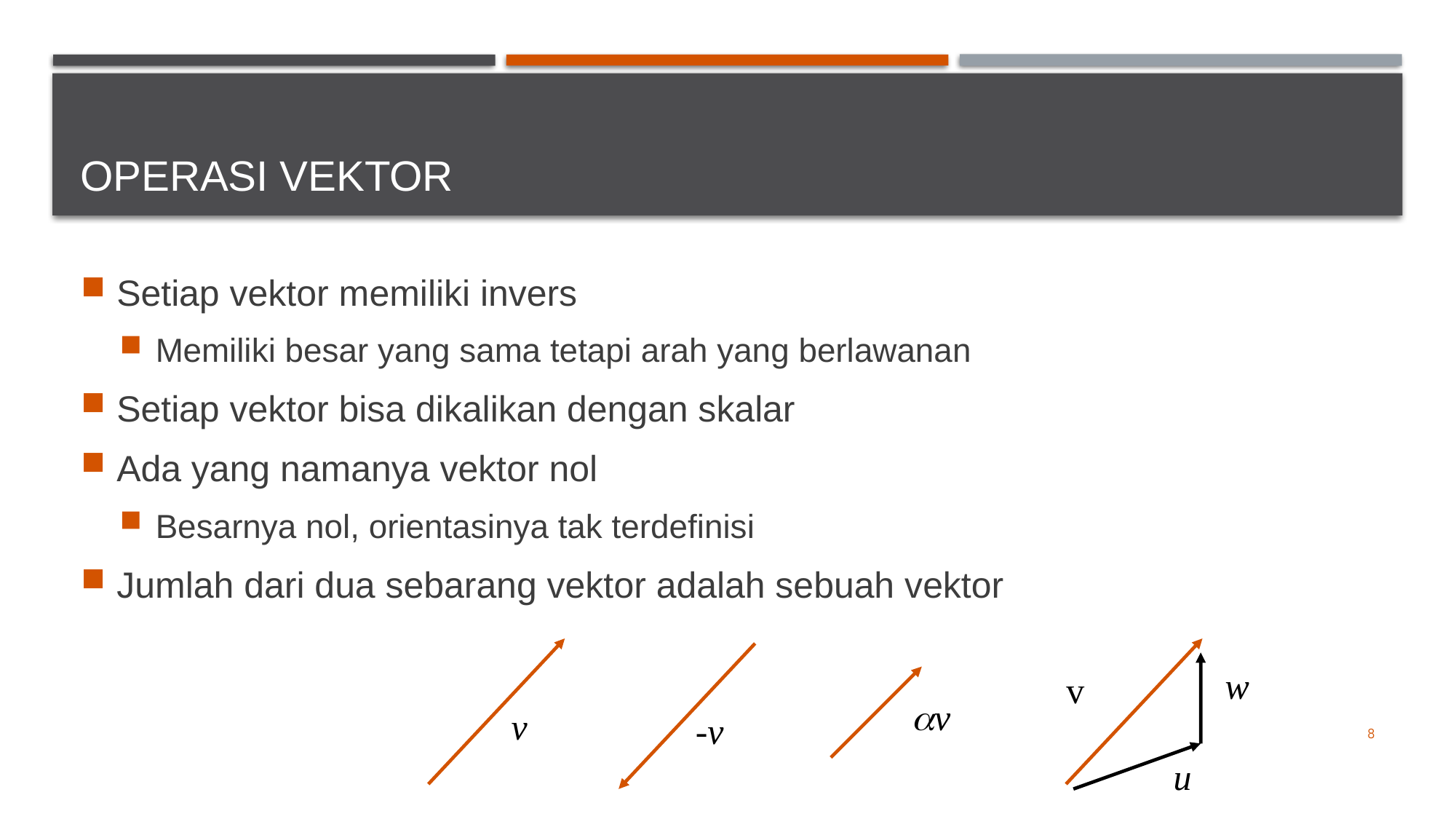

# Operasi Vektor
Setiap vektor memiliki invers
Memiliki besar yang sama tetapi arah yang berlawanan
Setiap vektor bisa dikalikan dengan skalar
Ada yang namanya vektor nol
Besarnya nol, orientasinya tak terdefinisi
Jumlah dari dua sebarang vektor adalah sebuah vektor

w
v

αv
v
-v
8

u